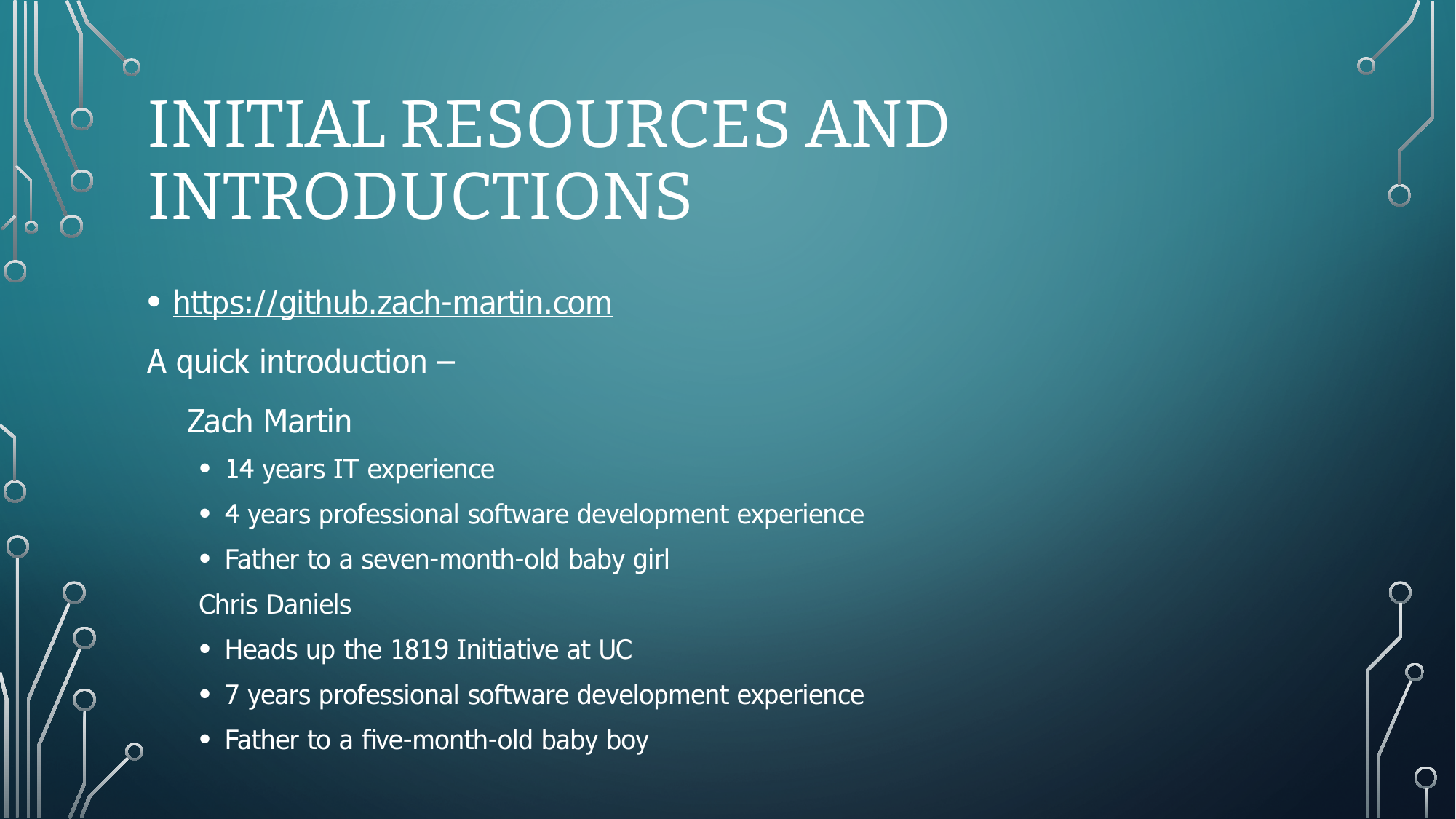

# Initial resources and Introductions
https://github.zach-martin.com
A quick introduction –
    Zach Martin
14 years IT experience
4 years professional software development experience
Father to a seven-month-old baby girl
Chris Daniels
Heads up the 1819 Initiative at UC
7 years professional software development experience
Father to a five-month-old baby boy